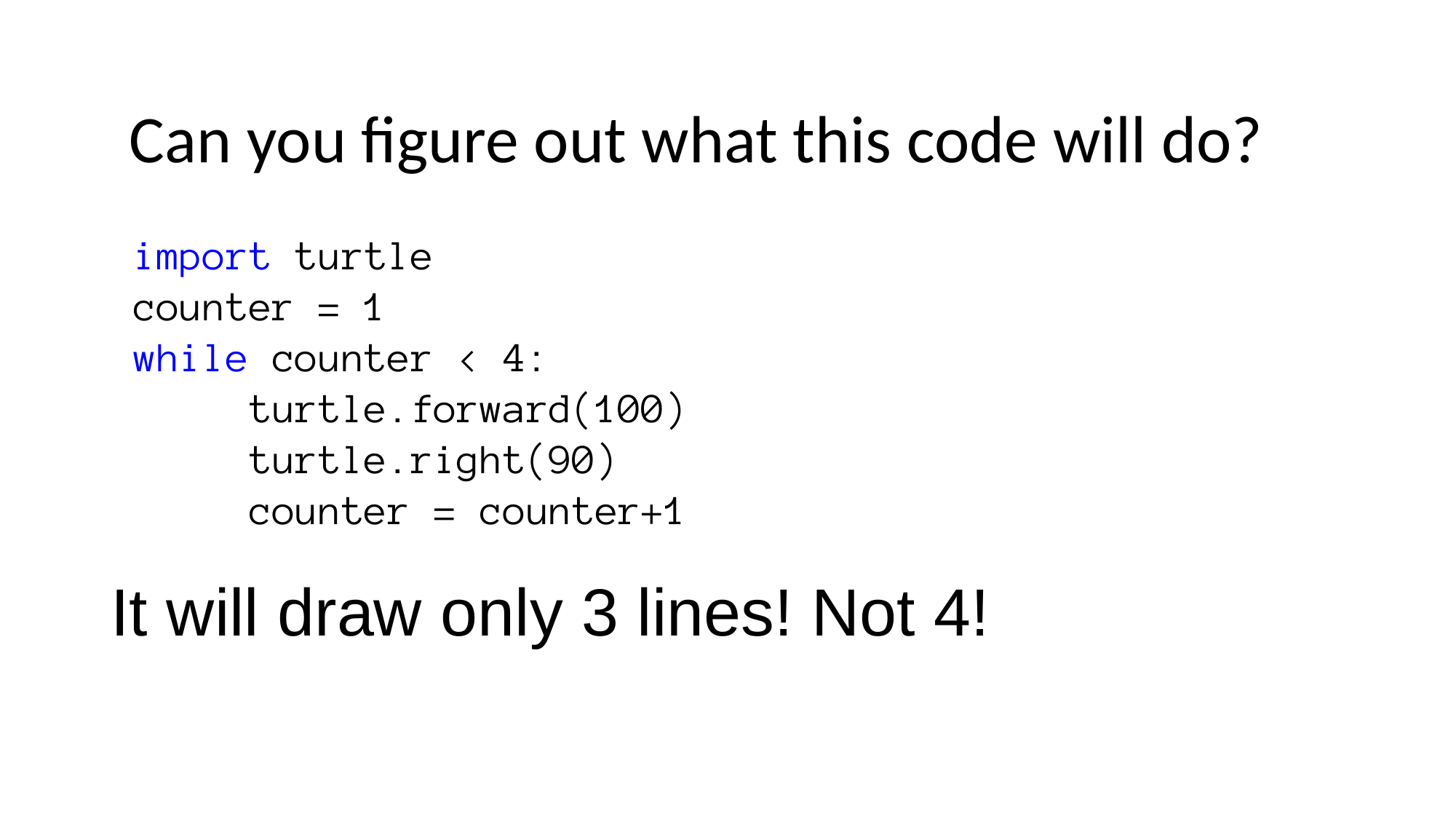

Can you figure out what this code will do?
import turtle
counter = 1
while counter < 4:
     turtle.forward(100)
     turtle.right(90)
     counter = counter+1
# It will draw only 3 lines! Not 4!